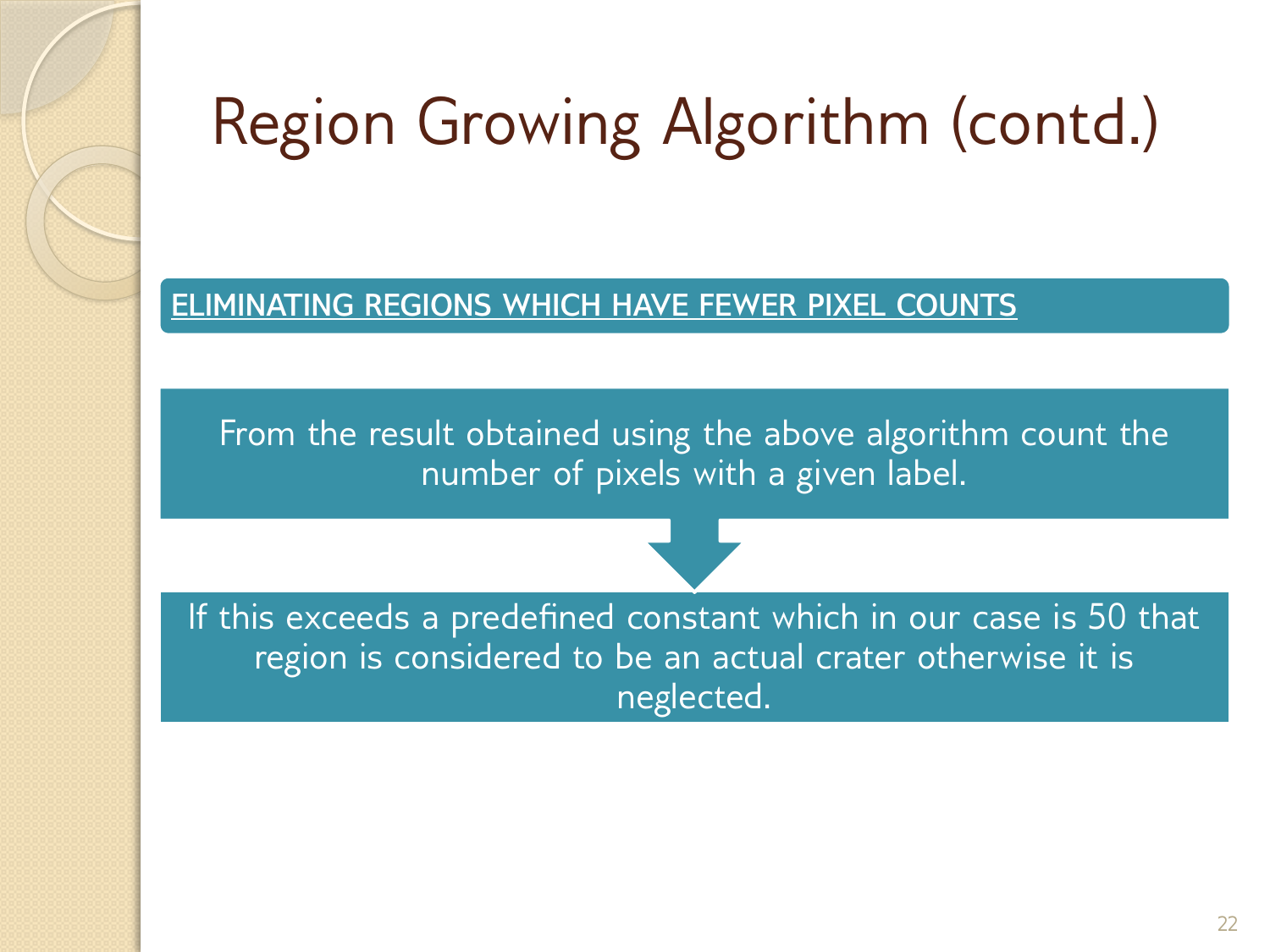

# Region Growing Algorithm (contd.)
ELIMINATING REGIONS WHICH HAVE FEWER PIXEL COUNTS
If this exceeds a predefined constant which in our case is 50 that region is considered to be an actual crater otherwise it is neglected.
From the result obtained using the above algorithm count the number of pixels with a given label.
22